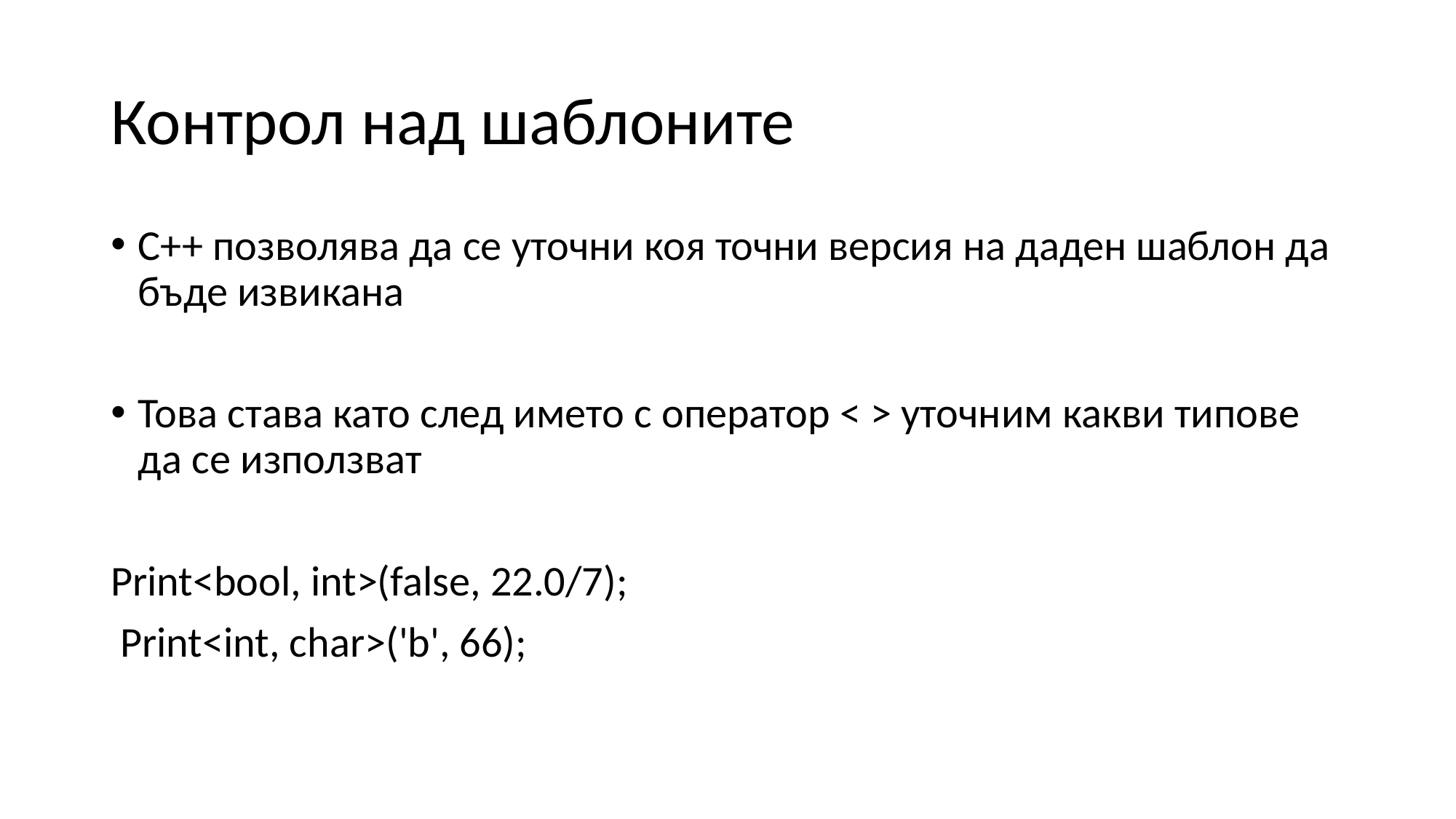

# Контрол над шаблоните
С++ позволява да се уточни коя точни версия на даден шаблон да бъде извикана

Това става като след името с оператор < > уточним какви типове да се използват

Print<bool, int>(false, 22.0/7);
 Print<int, char>('b', 66);